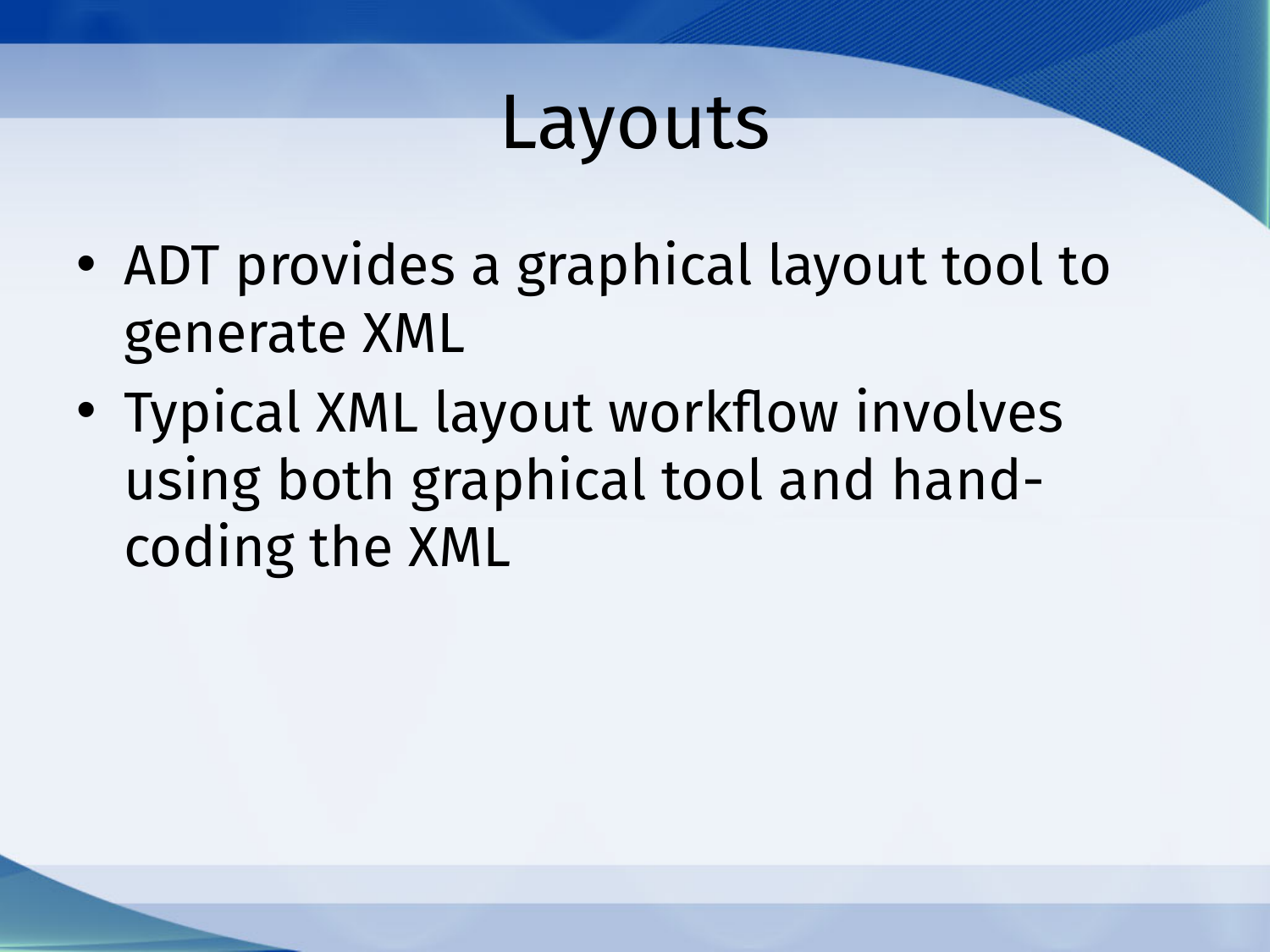

# Layouts
ADT provides a graphical layout tool to generate XML
Typical XML layout workflow involves using both graphical tool and hand-coding the XML